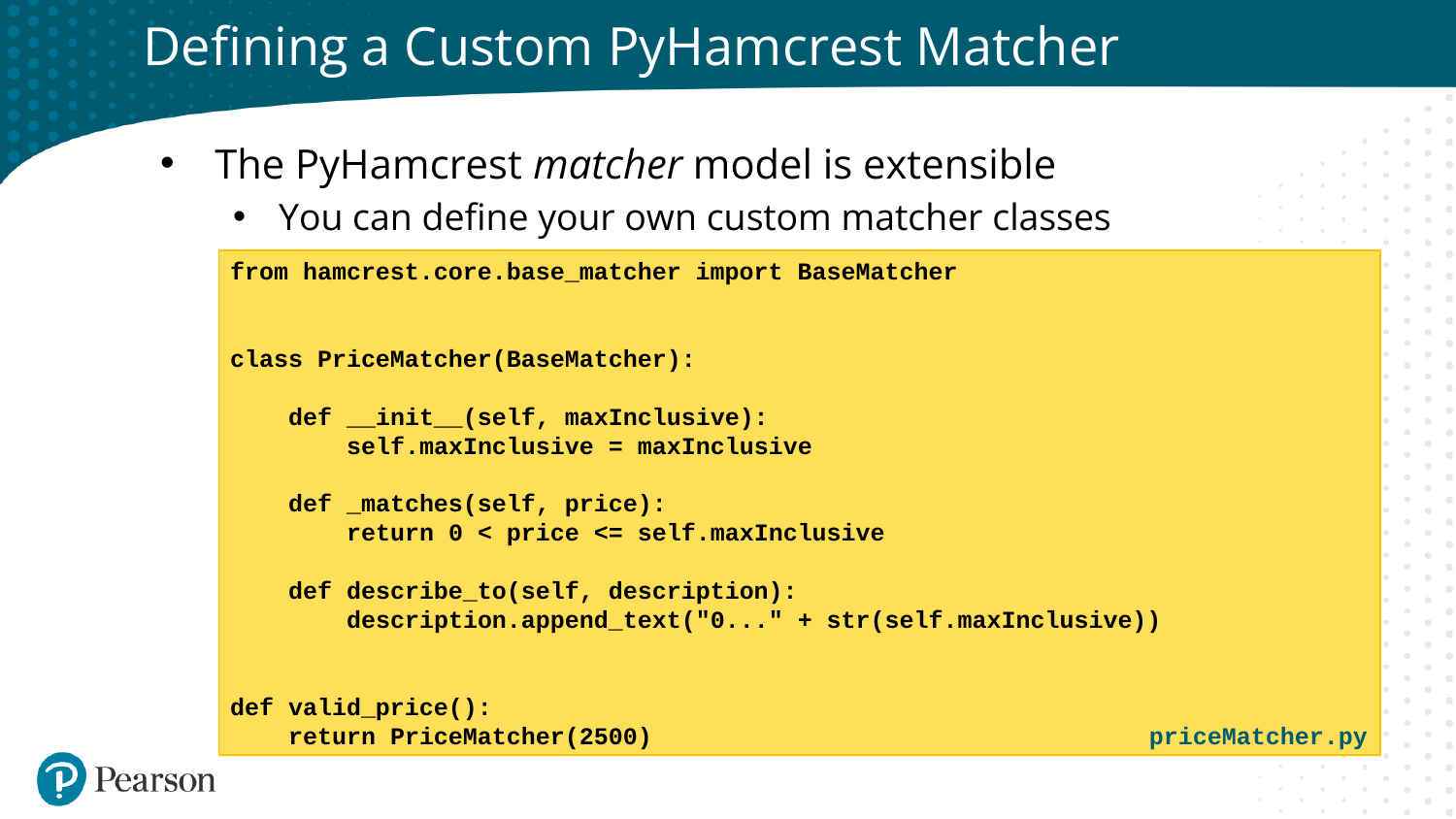

# Defining a Custom PyHamcrest Matcher
The PyHamcrest matcher model is extensible
You can define your own custom matcher classes
from hamcrest.core.base_matcher import BaseMatcher

class PriceMatcher(BaseMatcher):

    def __init__(self, maxInclusive):
        self.maxInclusive = maxInclusive

    def _matches(self, price):
        return 0 < price <= self.maxInclusive

    def describe_to(self, description):
        description.append_text("0..." + str(self.maxInclusive))

def valid_price():
    return PriceMatcher(2500)
priceMatcher.py